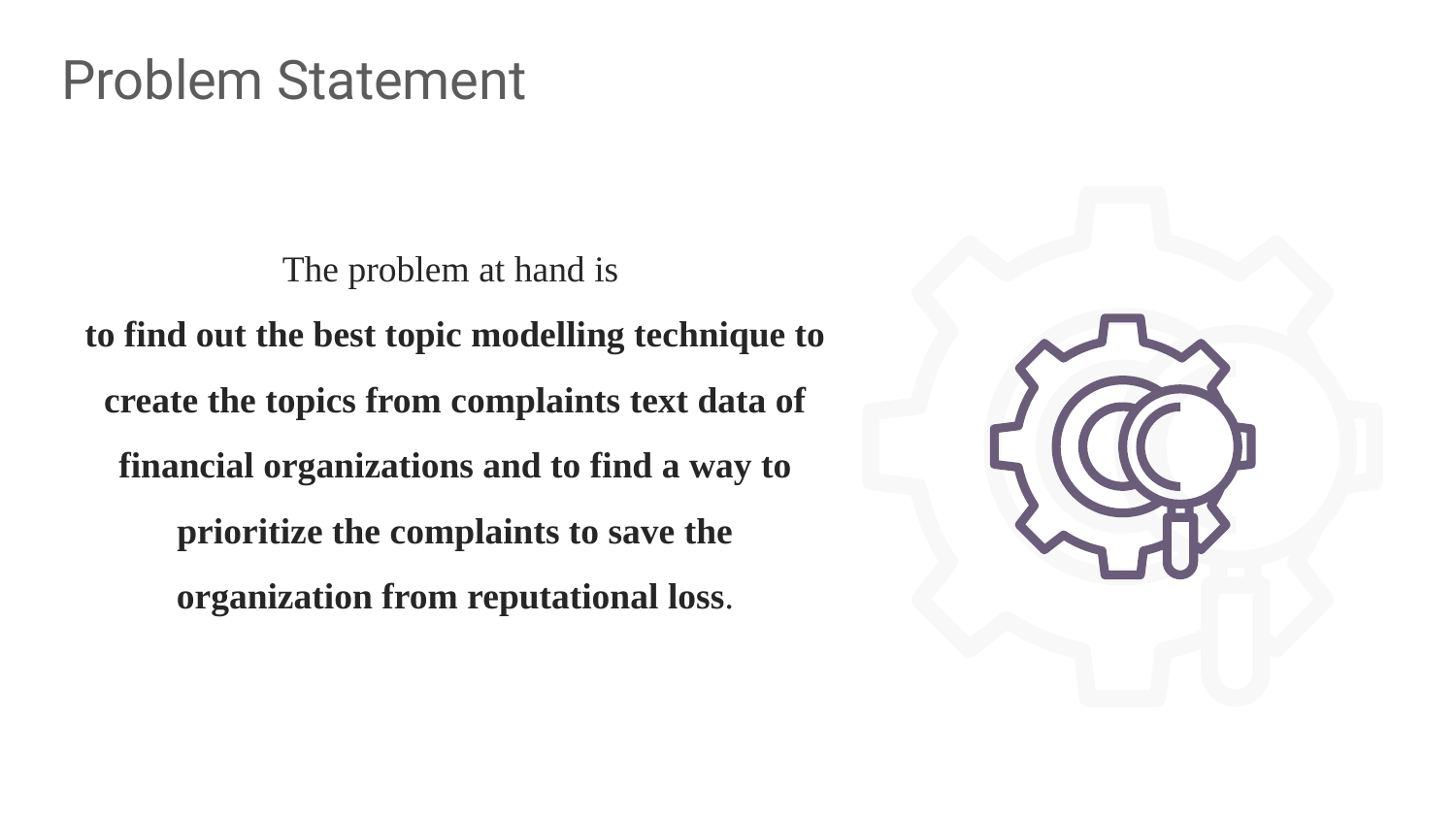

# Problem Statement

The problem at hand is
to find out the best topic modelling technique to create the topics from complaints text data of financial organizations and to find a way to prioritize the complaints to save the organization from reputational loss.